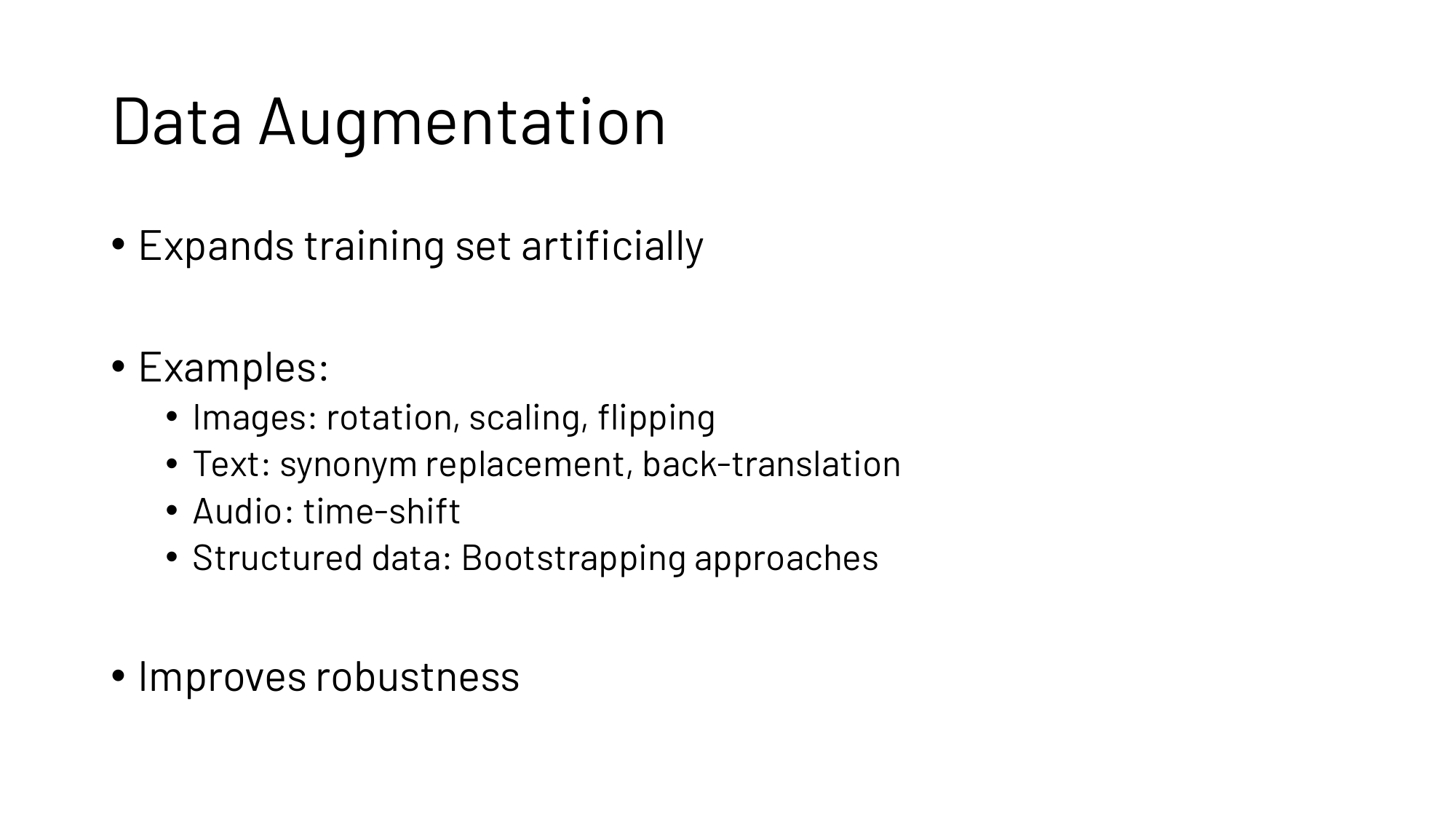

# Data Augmentation
Expands training set artificially

Examples:
Images: rotation, scaling, flipping
Text: synonym replacement, back-translation
Audio: time-shift
Structured data: Bootstrapping approaches

Improves robustness